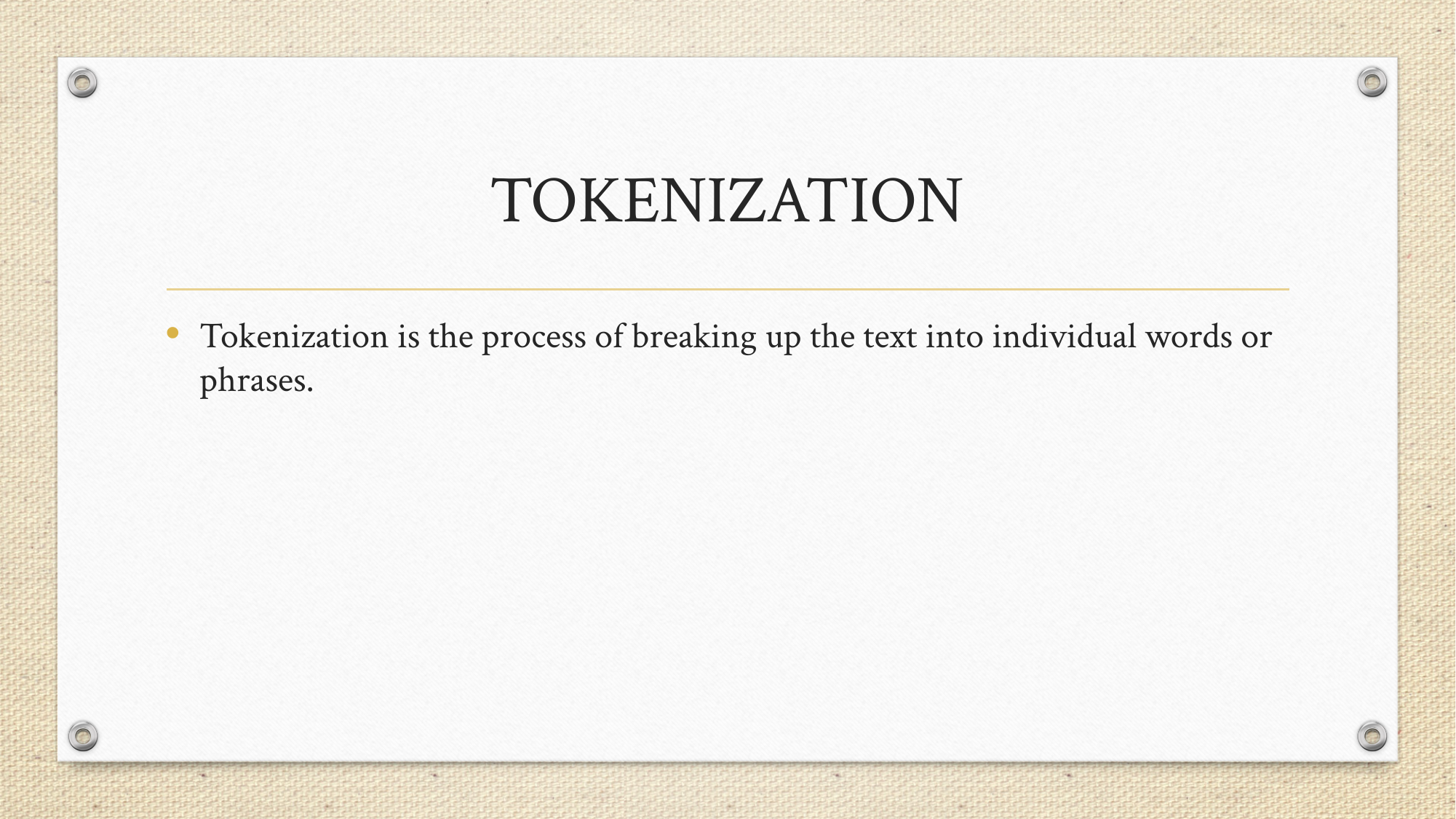

# TOKENIZATION
Tokenization is the process of breaking up the text into individual words or phrases.